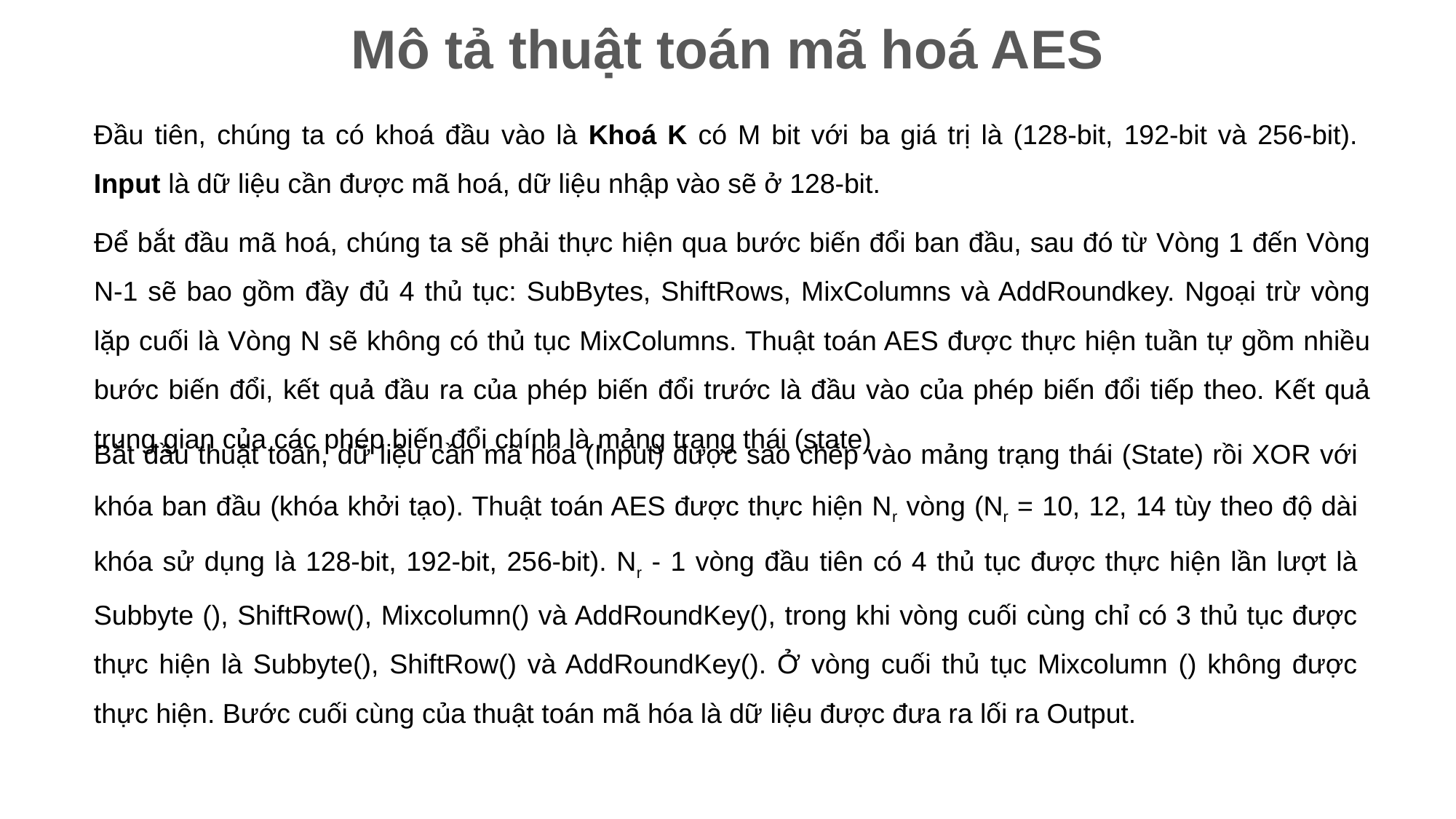

Mô tả thuật toán mã hoá AES
Đầu tiên, chúng ta có khoá đầu vào là Khoá K có M bit với ba giá trị là (128-bit, 192-bit và 256-bit). Input là dữ liệu cần được mã hoá, dữ liệu nhập vào sẽ ở 128-bit.
Để bắt đầu mã hoá, chúng ta sẽ phải thực hiện qua bước biến đổi ban đầu, sau đó từ Vòng 1 đến Vòng N-1 sẽ bao gồm đầy đủ 4 thủ tục: SubBytes, ShiftRows, MixColumns và AddRoundkey. Ngoại trừ vòng lặp cuối là Vòng N sẽ không có thủ tục MixColumns. Thuật toán AES được thực hiện tuần tự gồm nhiều bước biến đổi, kết quả đầu ra của phép biến đổi trước là đầu vào của phép biến đổi tiếp theo. Kết quả trung gian của các phép biến đổi chính là mảng trạng thái (state)

Bắt đầu thuật toán, dữ liệu cần mã hóa (Input) được sao chép vào mảng trạng thái (State) rồi XOR với khóa ban đầu (khóa khởi tạo). Thuật toán AES được thực hiện Nr vòng (Nr = 10, 12, 14 tùy theo độ dài khóa sử dụng là 128-bit, 192-bit, 256-bit). Nr - 1 vòng đầu tiên có 4 thủ tục được thực hiện lần lượt là Subbyte (), ShiftRow(), Mixcolumn() và AddRoundKey(), trong khi vòng cuối cùng chỉ có 3 thủ tục được thực hiện là Subbyte(), ShiftRow() và AddRoundKey(). Ở vòng cuối thủ tục Mixcolumn () không được thực hiện. Bước cuối cùng của thuật toán mã hóa là dữ liệu được đưa ra lối ra Output.